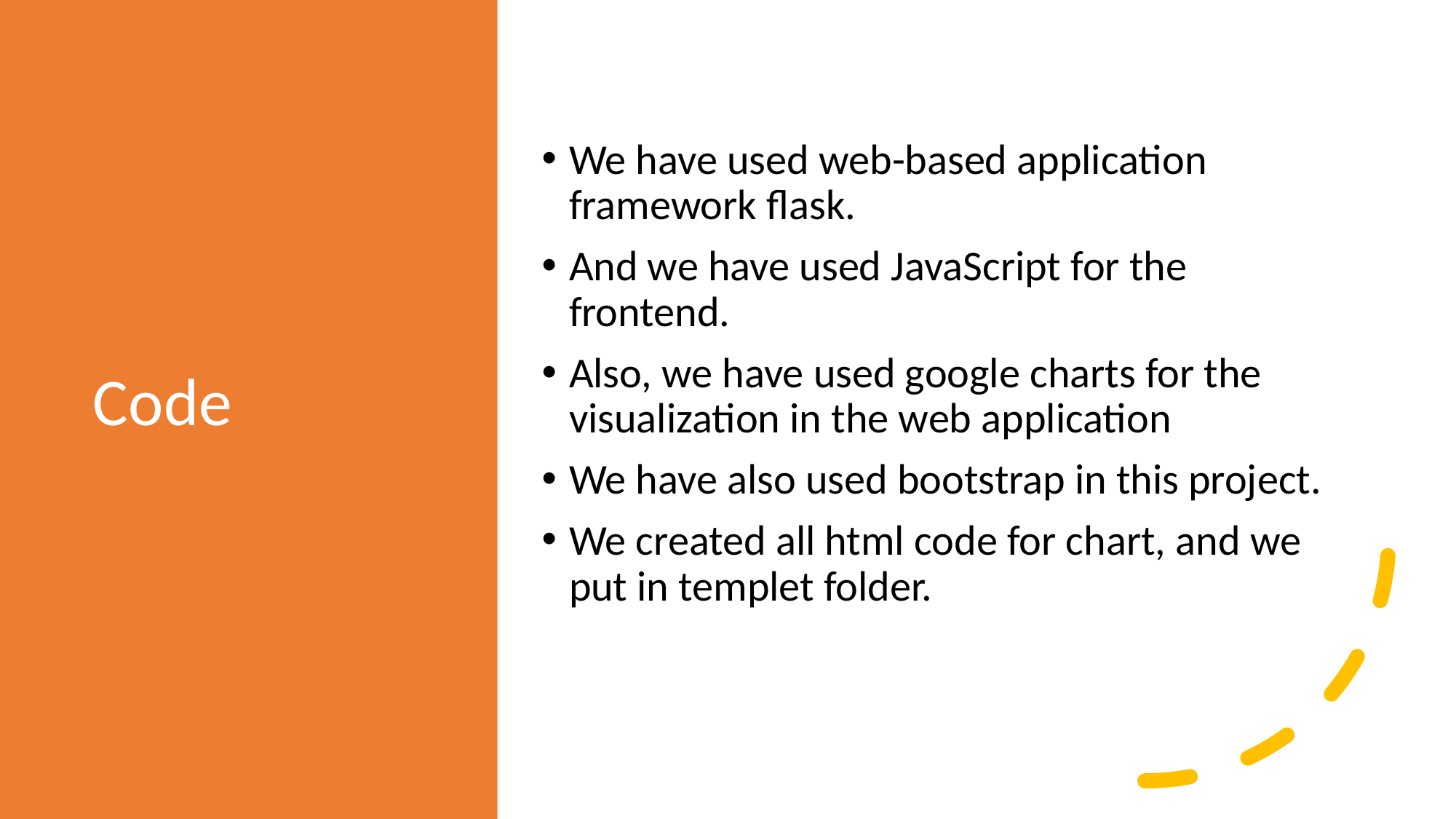

# Code
We have used web-based application framework flask.
And we have used JavaScript for the frontend.
Also, we have used google charts for the visualization in the web application
We have also used bootstrap in this project.
We created all html code for chart, and we put in templet folder.